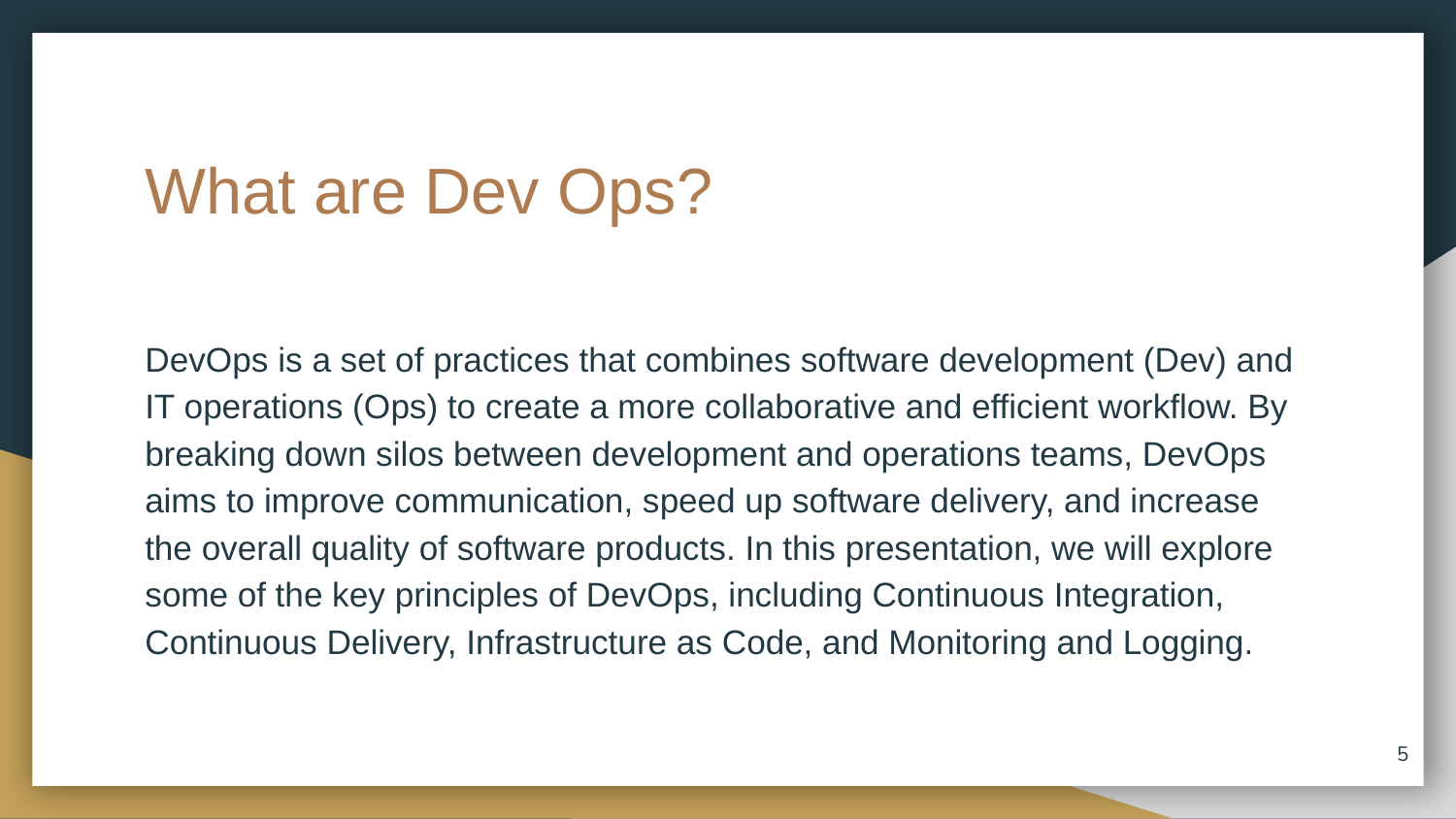

# What are Dev Ops?
DevOps is a set of practices that combines software development (Dev) and IT operations (Ops) to create a more collaborative and efficient workflow. By breaking down silos between development and operations teams, DevOps aims to improve communication, speed up software delivery, and increase the overall quality of software products. In this presentation, we will explore some of the key principles of DevOps, including Continuous Integration, Continuous Delivery, Infrastructure as Code, and Monitoring and Logging.
5